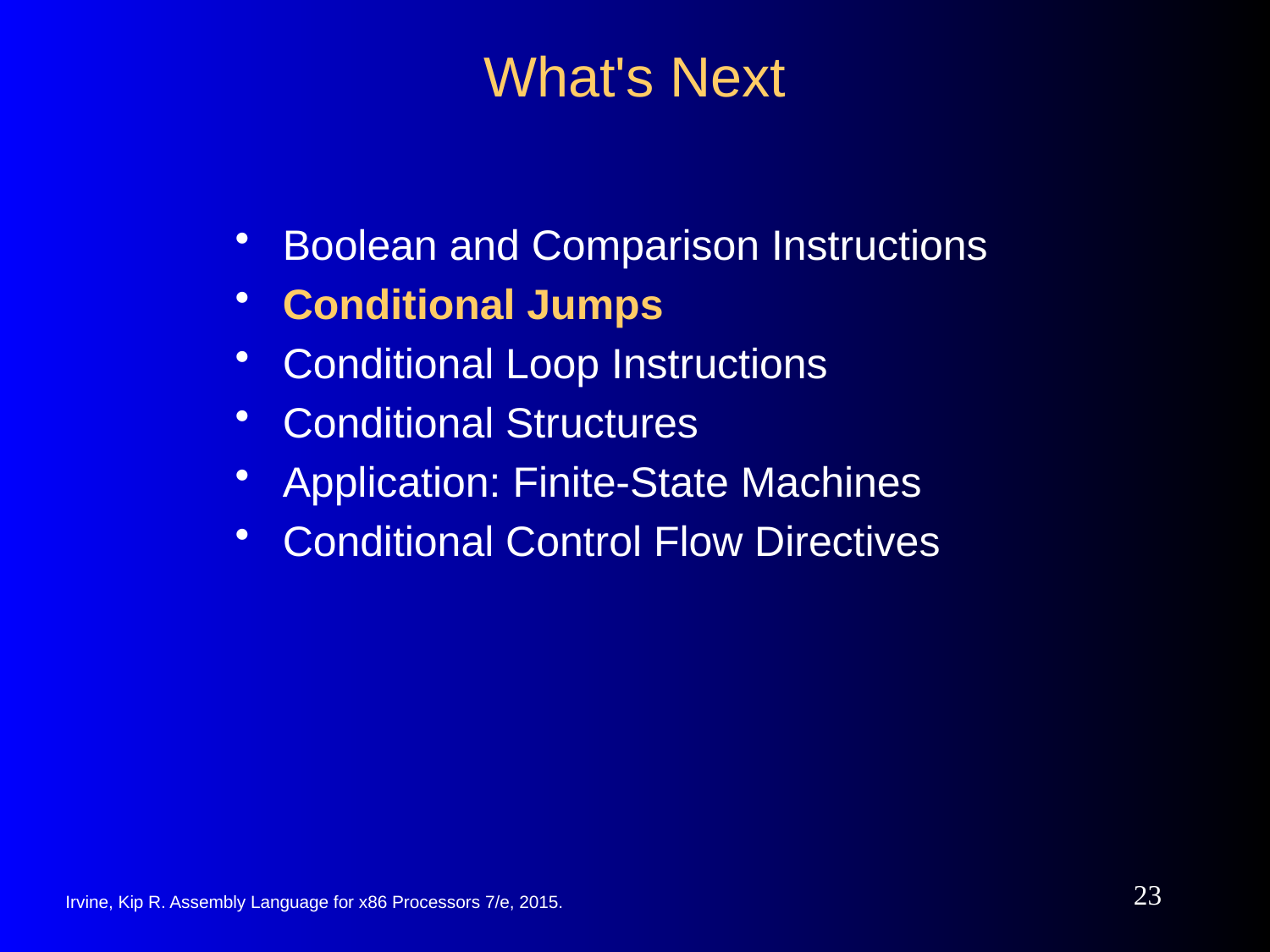

# What's Next
Boolean and Comparison Instructions
Conditional Jumps
Conditional Loop Instructions
Conditional Structures
Application: Finite-State Machines
Conditional Control Flow Directives
23
Irvine, Kip R. Assembly Language for x86 Processors 7/e, 2015.